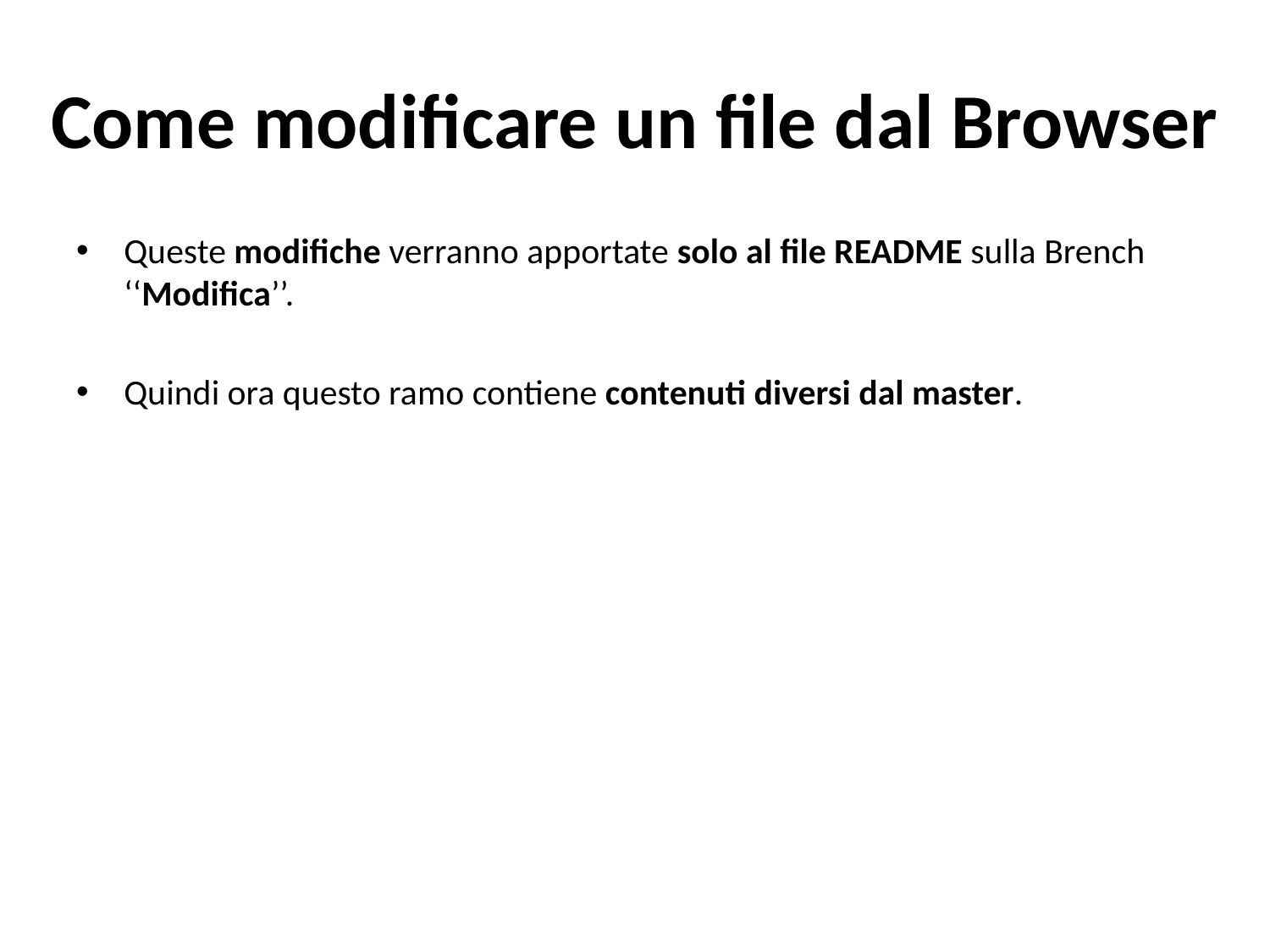

# Come modificare un file dal Browser
Queste modifiche verranno apportate solo al file README sulla Brench ‘‘Modifica’’.

Quindi ora questo ramo contiene contenuti diversi dal master.